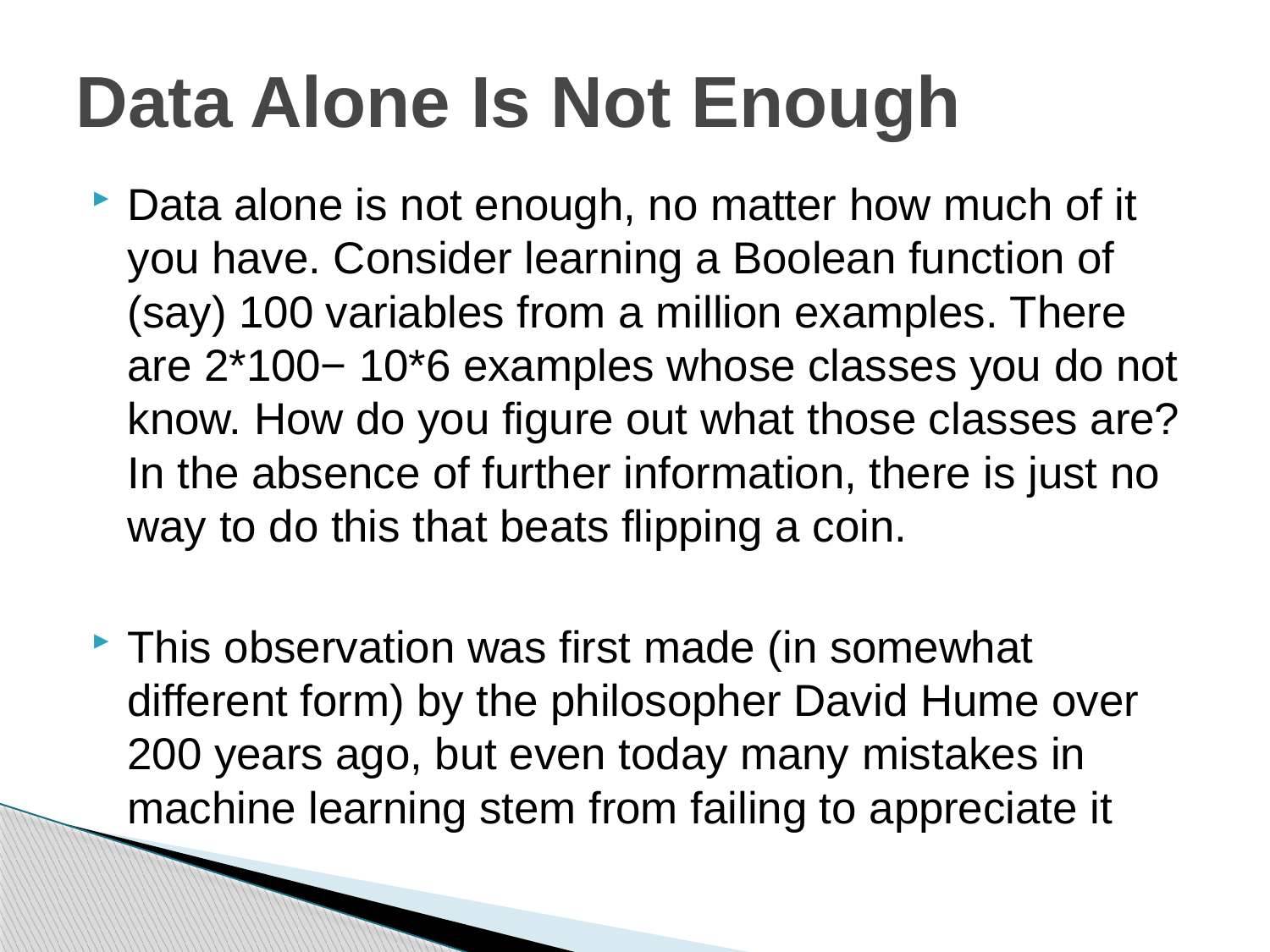

# Data Alone Is Not Enough
Data alone is not enough, no matter how much of it you have. Consider learning a Boolean function of (say) 100 variables from a million examples. There are 2*100− 10*6 examples whose classes you do not know. How do you figure out what those classes are? In the absence of further information, there is just no way to do this that beats flipping a coin.

This observation was first made (in somewhat different form) by the philosopher David Hume over 200 years ago, but even today many mistakes in machine learning stem from failing to appreciate it